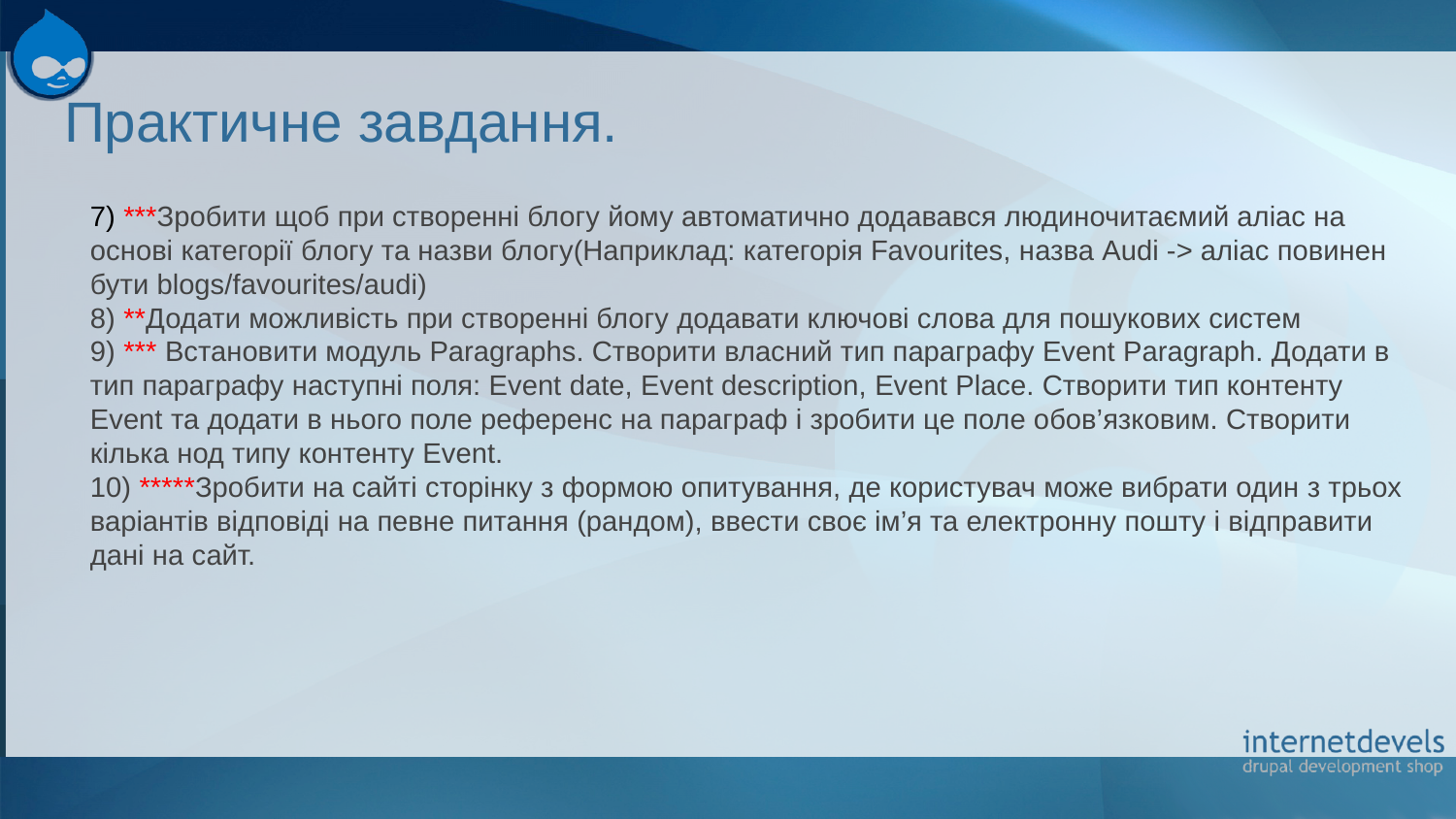

Практичне завдання.
7) ***Зробити щоб при створенні блогу йому автоматично додавався людиночитаємий аліас на основі категорії блогу та назви блогу(Наприклад: категорія Favourites, назва Audi -> аліас повинен бути blogs/favourites/audi)
8) **Додати можливість при створенні блогу додавати ключові слова для пошукових систем
9) *** Встановити модуль Paragraphs. Створити власний тип параграфу Event Paragraph. Додати в тип параграфу наступні поля: Event date, Event description, Event Place. Створити тип контенту Event та додати в нього поле референс на параграф і зробити це поле обов’язковим. Створити кілька нод типу контенту Event.
10) *****Зробити на сайті сторінку з формою опитування, де користувач може вибрати один з трьох варіантів відповіді на певне питання (рандом), ввести своє ім’я та електронну пошту і відправити дані на сайт.